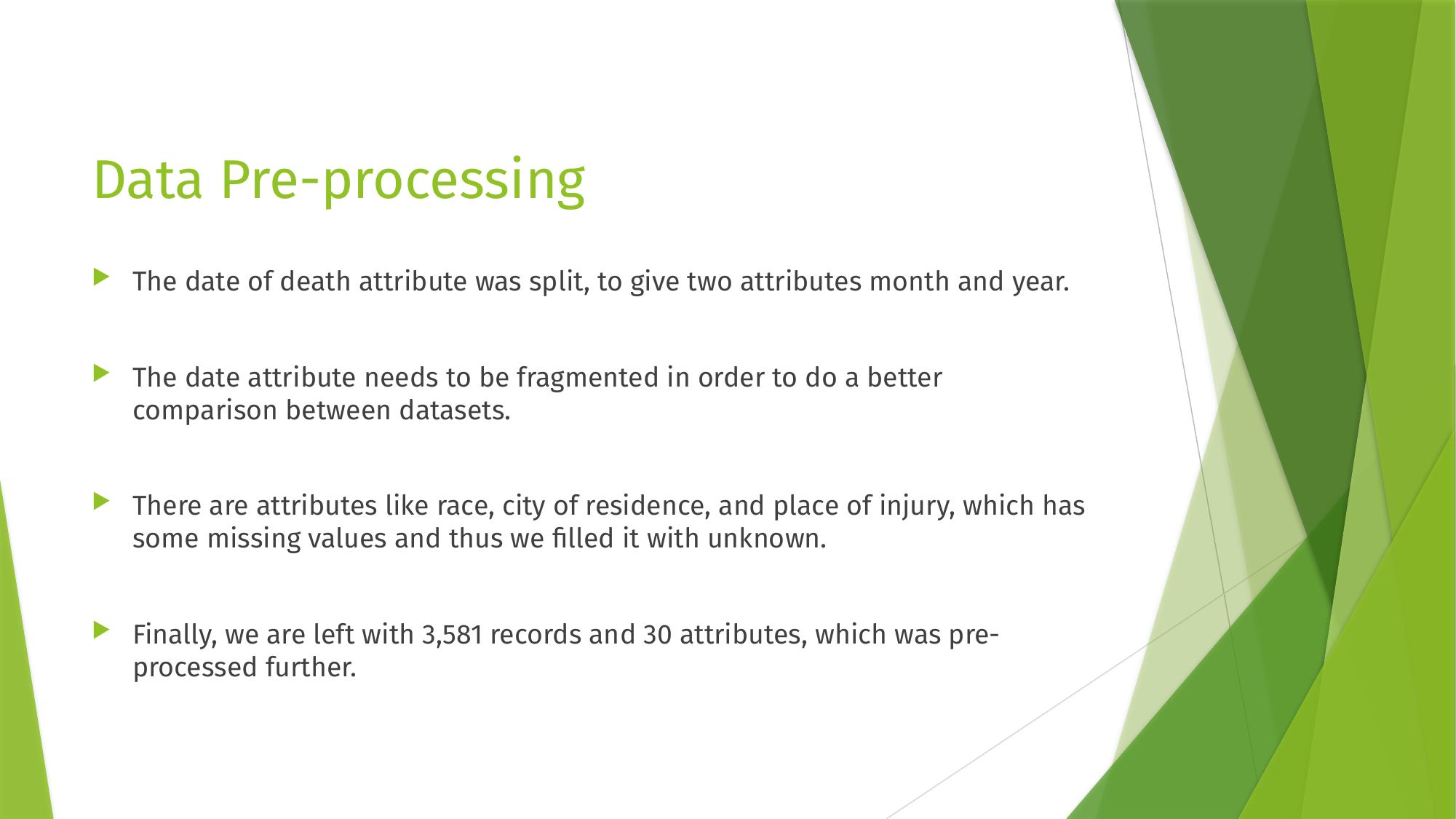

# Data Pre-processing
The date of death attribute was split, to give two attributes month and year.

The date attribute needs to be fragmented in order to do a better comparison between datasets.

There are attributes like race, city of residence, and place of injury, which has some missing values and thus we filled it with unknown.

Finally, we are left with 3,581 records and 30 attributes, which was pre-processed further.